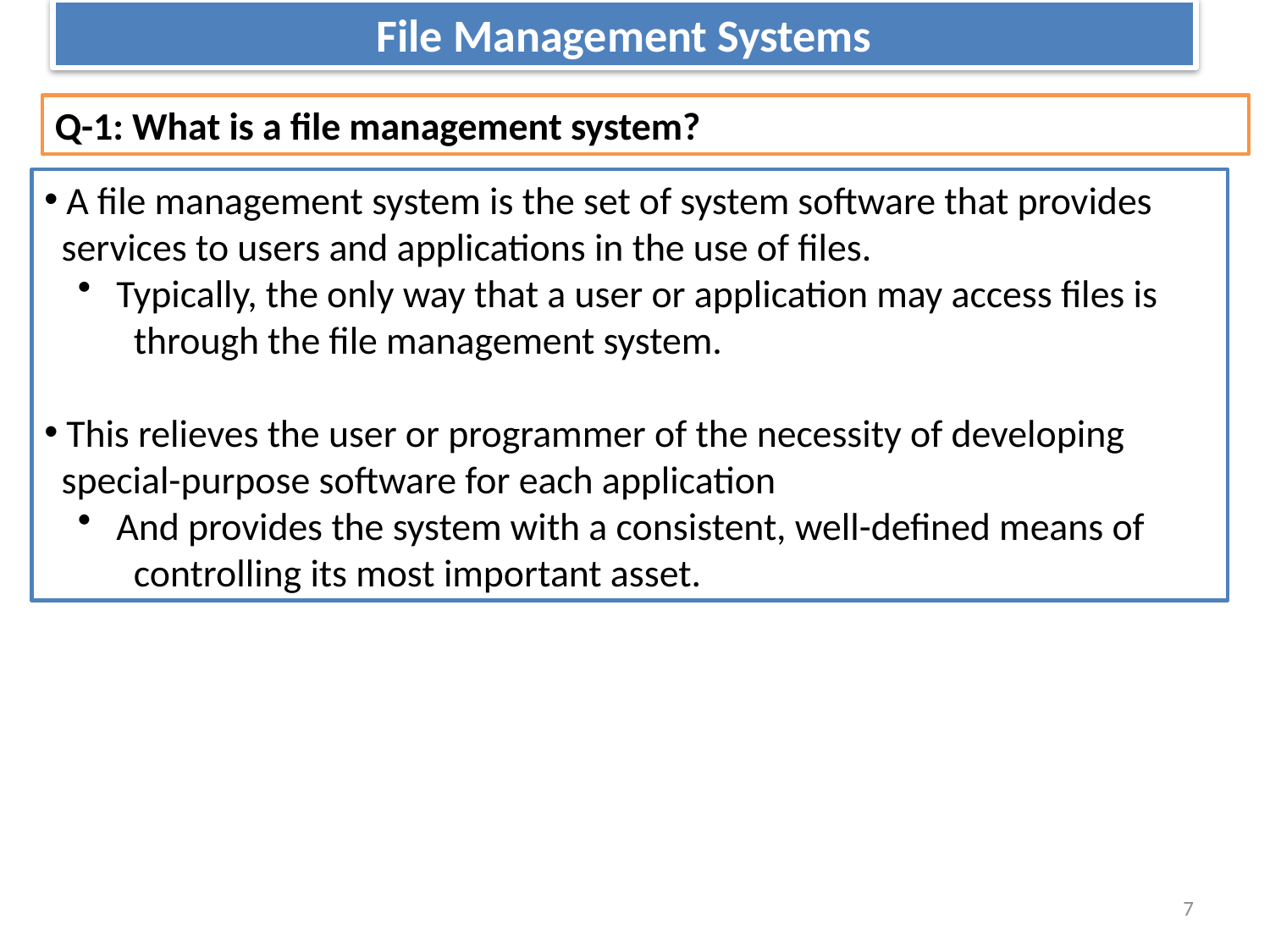

# File Management Systems
Q-1: What is a file management system?
 A file management system is the set of system software that provides
  services to users and applications in the use of files.
 Typically, the only way that a user or application may access files is
   through the file management system.

 This relieves the user or programmer of the necessity of developing
  special-purpose software for each application
 And provides the system with a consistent, well-defined means of
   controlling its most important asset.
7